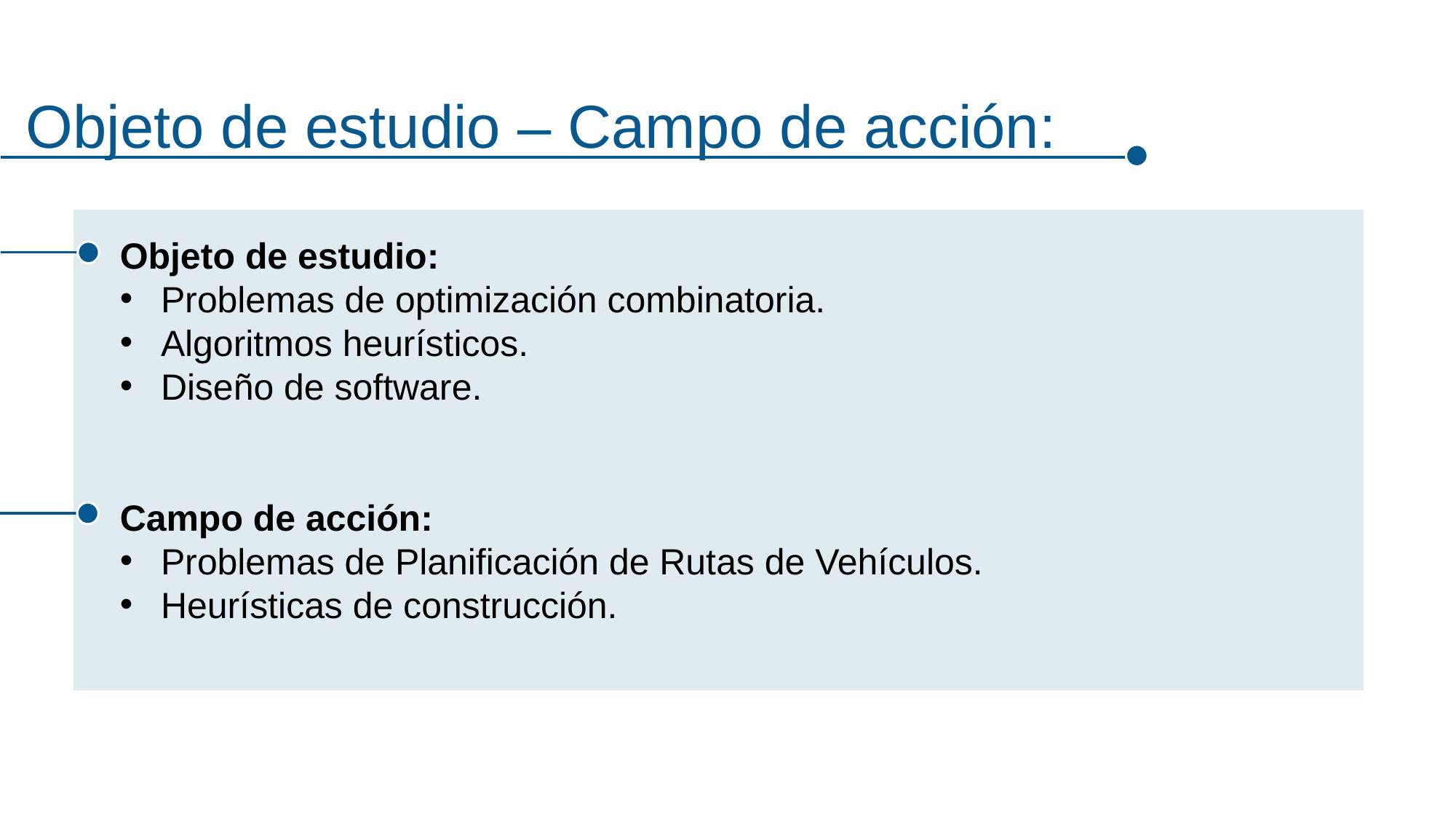

Objeto de estudio – Campo de acción:

Objeto de estudio:
Problemas de optimización combinatoria.
Algoritmos heurísticos.
Diseño de software.

Campo de acción:
Problemas de Planificación de Rutas de Vehículos.
Heurísticas de construcción.